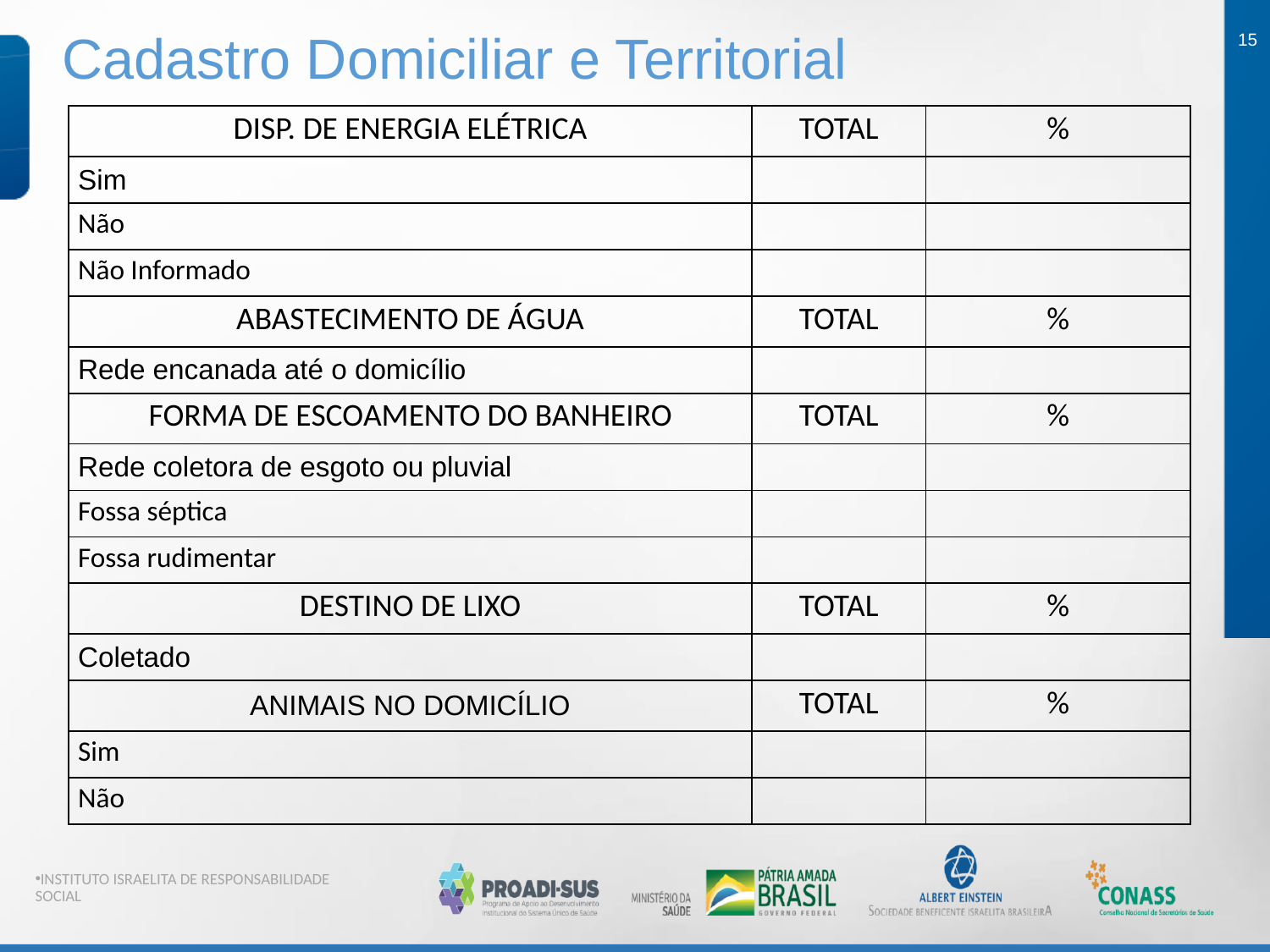

Cadastro Domiciliar e Territorial
15
| DISP. DE ENERGIA ELÉTRICA | TOTAL | % |
| --- | --- | --- |
| Sim |  |  |
| Não |  |  |
| Não Informado |  |  |
| ABASTECIMENTO DE ÁGUA | TOTAL | % |
| Rede encanada até o domicílio |  |  |
| FORMA DE ESCOAMENTO DO BANHEIRO | TOTAL | % |
| Rede coletora de esgoto ou pluvial |  |  |
| Fossa séptica |  |  |
| Fossa rudimentar |  |  |
| DESTINO DE LIXO | TOTAL | % |
| Coletado |  |  |
| ANIMAIS NO DOMICÍLIO | TOTAL | % |
| Sim |  |  |
| Não |  |  |
INSTITUTO ISRAELITA DE RESPONSABILIDADE SOCIAL